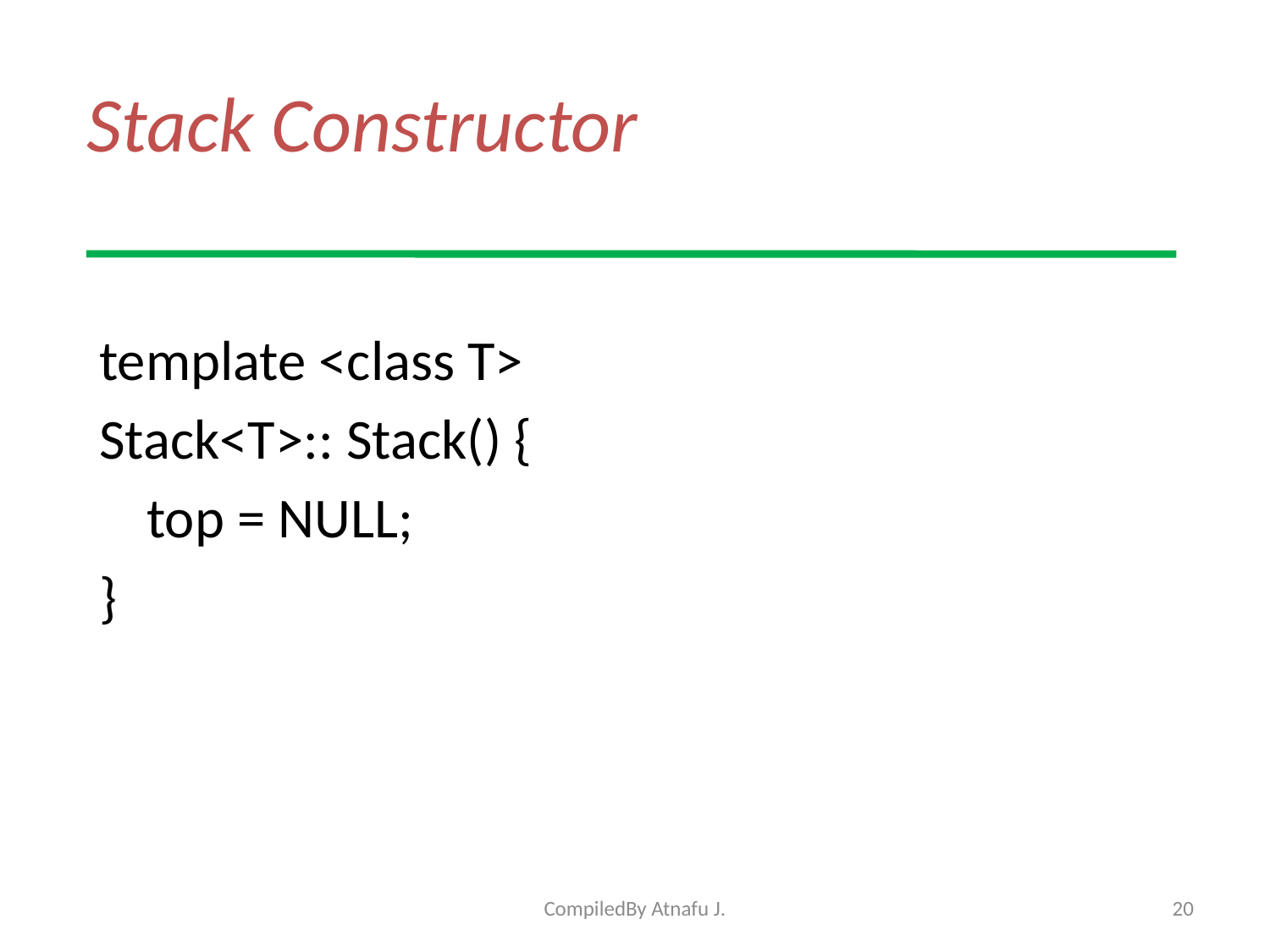

# Stack Constructor
template <class T>
Stack<T>:: Stack() {
	top = NULL;
}
CompiledBy Atnafu J.
20